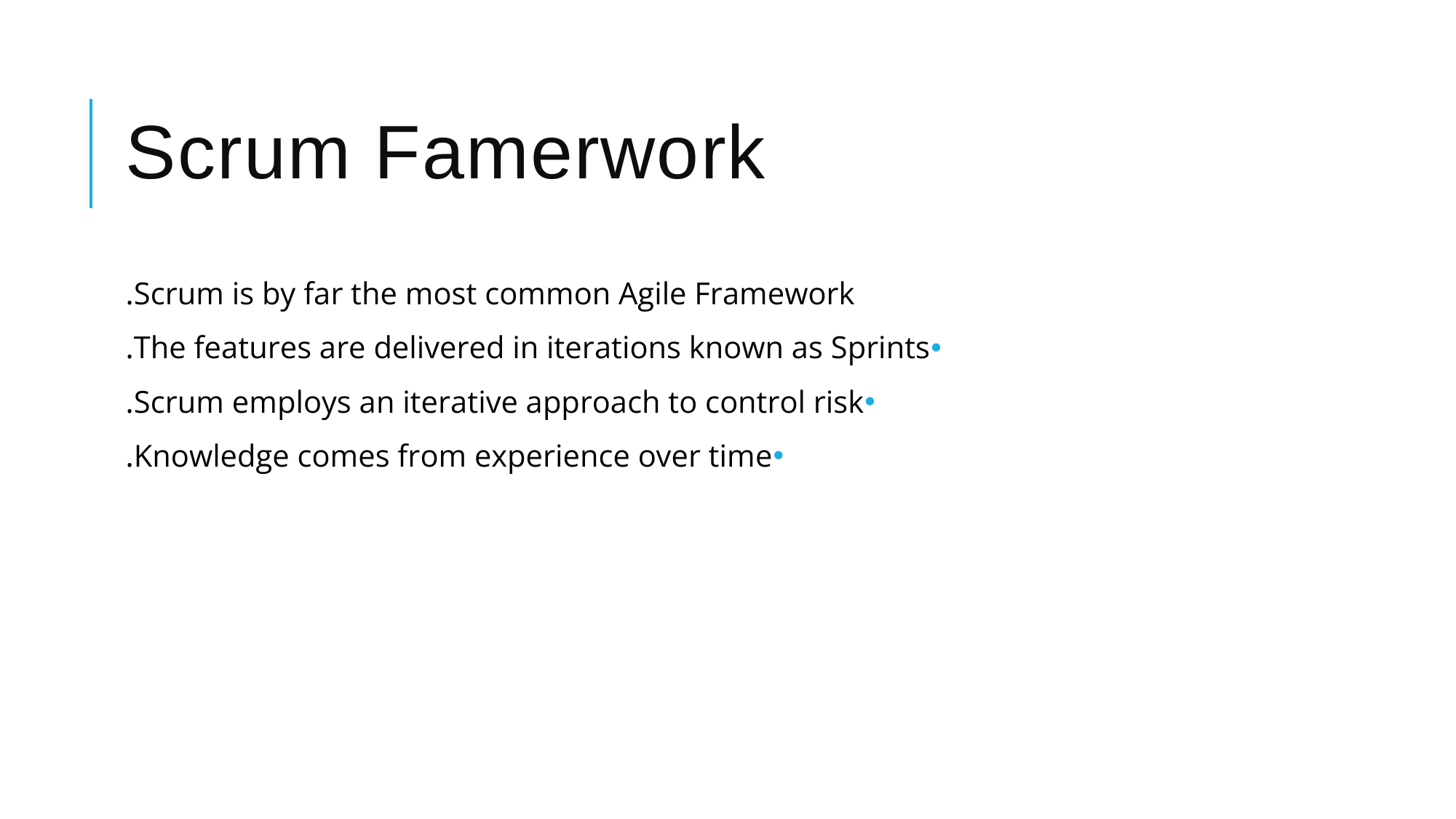

# Scrum Famerwork
Scrum is by far the most common Agile Framework.
The features are delivered in iterations known as Sprints.
Scrum employs an iterative approach to control risk.
Knowledge comes from experience over time.